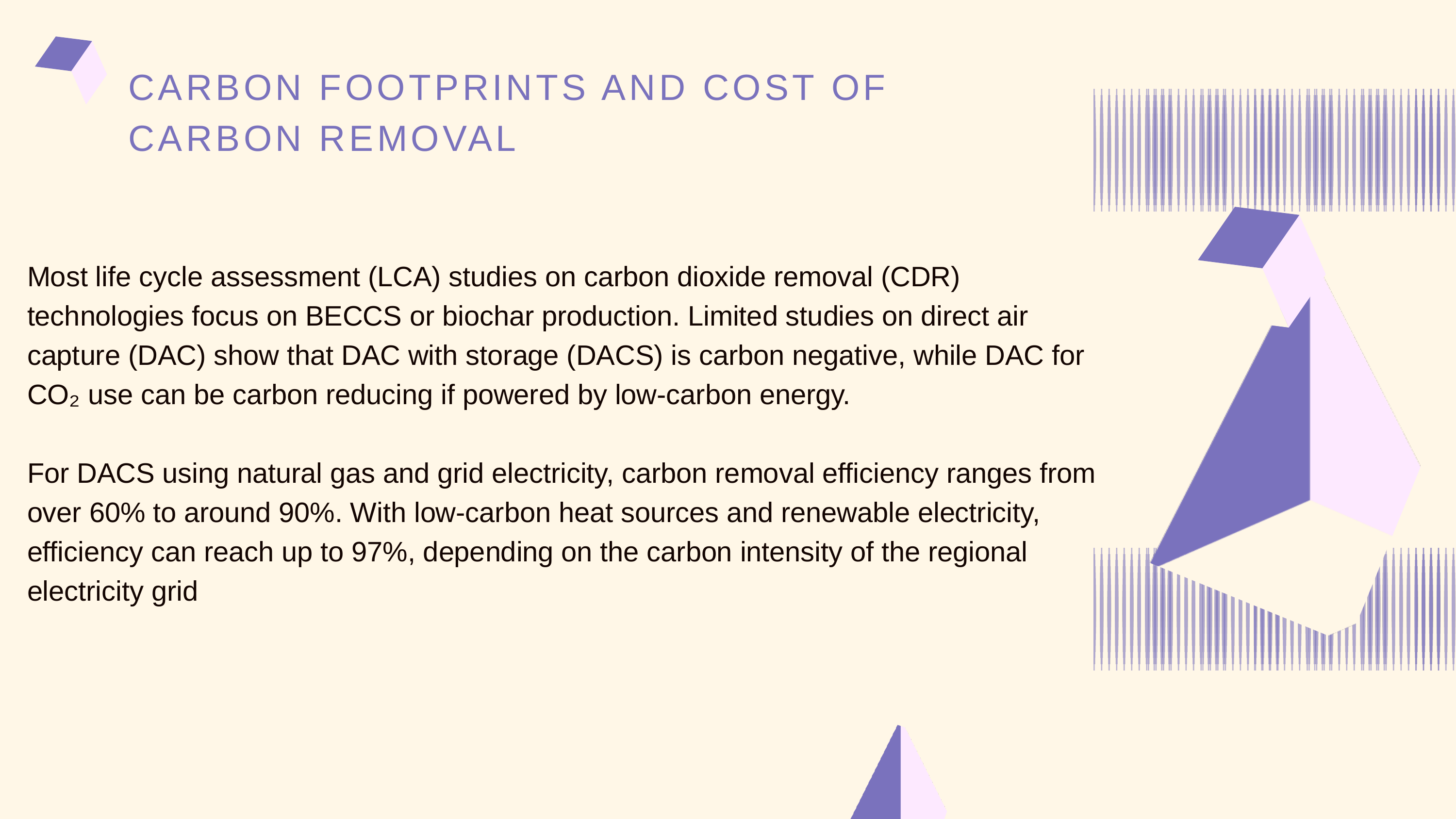

CARBON FOOTPRINTS AND COST OF CARBON REMOVAL

Most life cycle assessment (LCA) studies on carbon dioxide removal (CDR) technologies focus on BECCS or biochar production. Limited studies on direct air capture (DAC) show that DAC with storage (DACS) is carbon negative, while DAC for CO₂ use can be carbon reducing if powered by low-carbon energy.

For DACS using natural gas and grid electricity, carbon removal efficiency ranges from over 60% to around 90%. With low-carbon heat sources and renewable electricity, efficiency can reach up to 97%, depending on the carbon intensity of the regional electricity grid